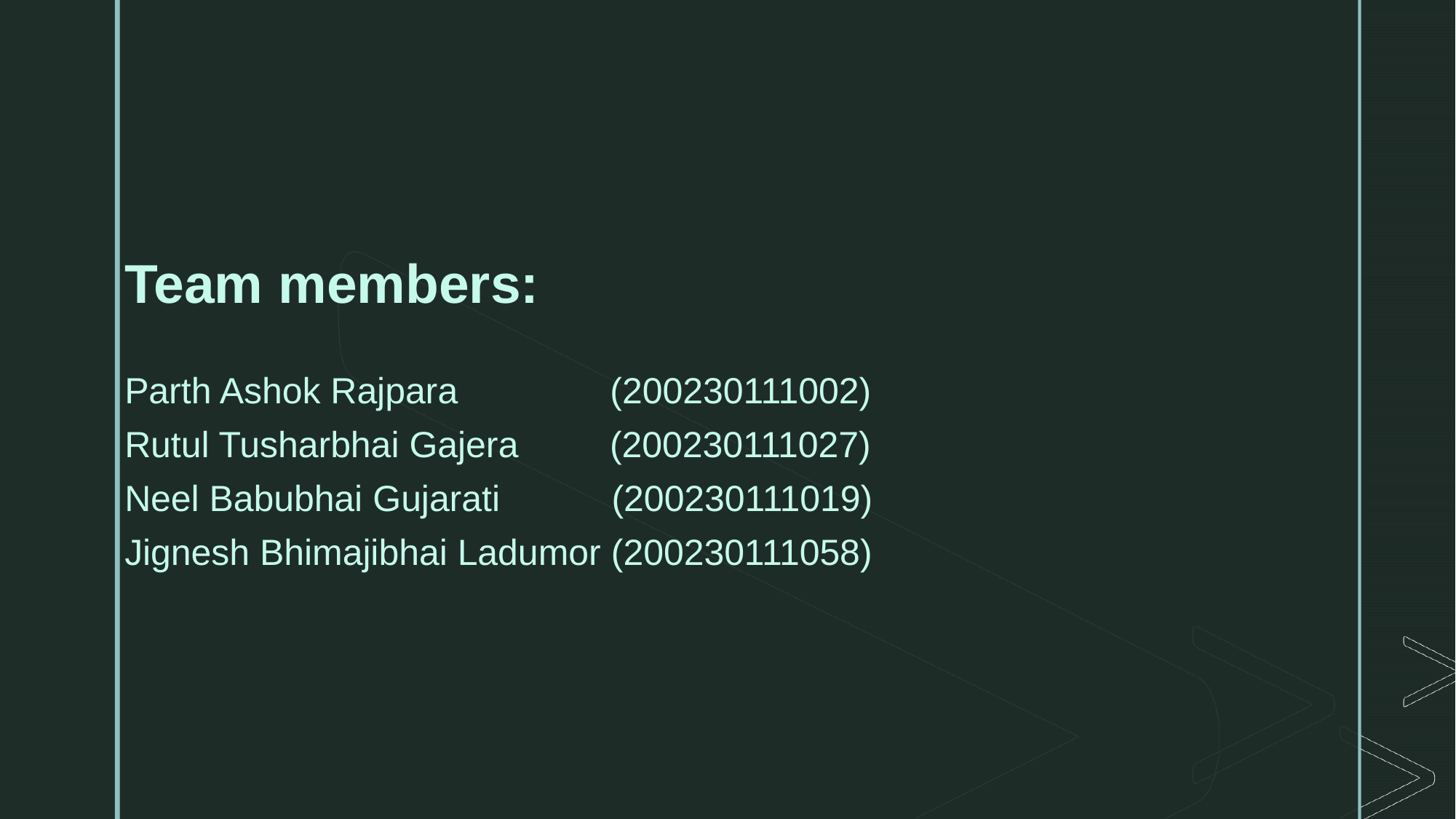

Team members:

Parth Ashok Rajpara               (200230111002)
Rutul Tusharbhai Gajera         (200230111027)
Neel Babubhai Gujarati           (200230111019)
Jignesh Bhimajibhai Ladumor (200230111058)